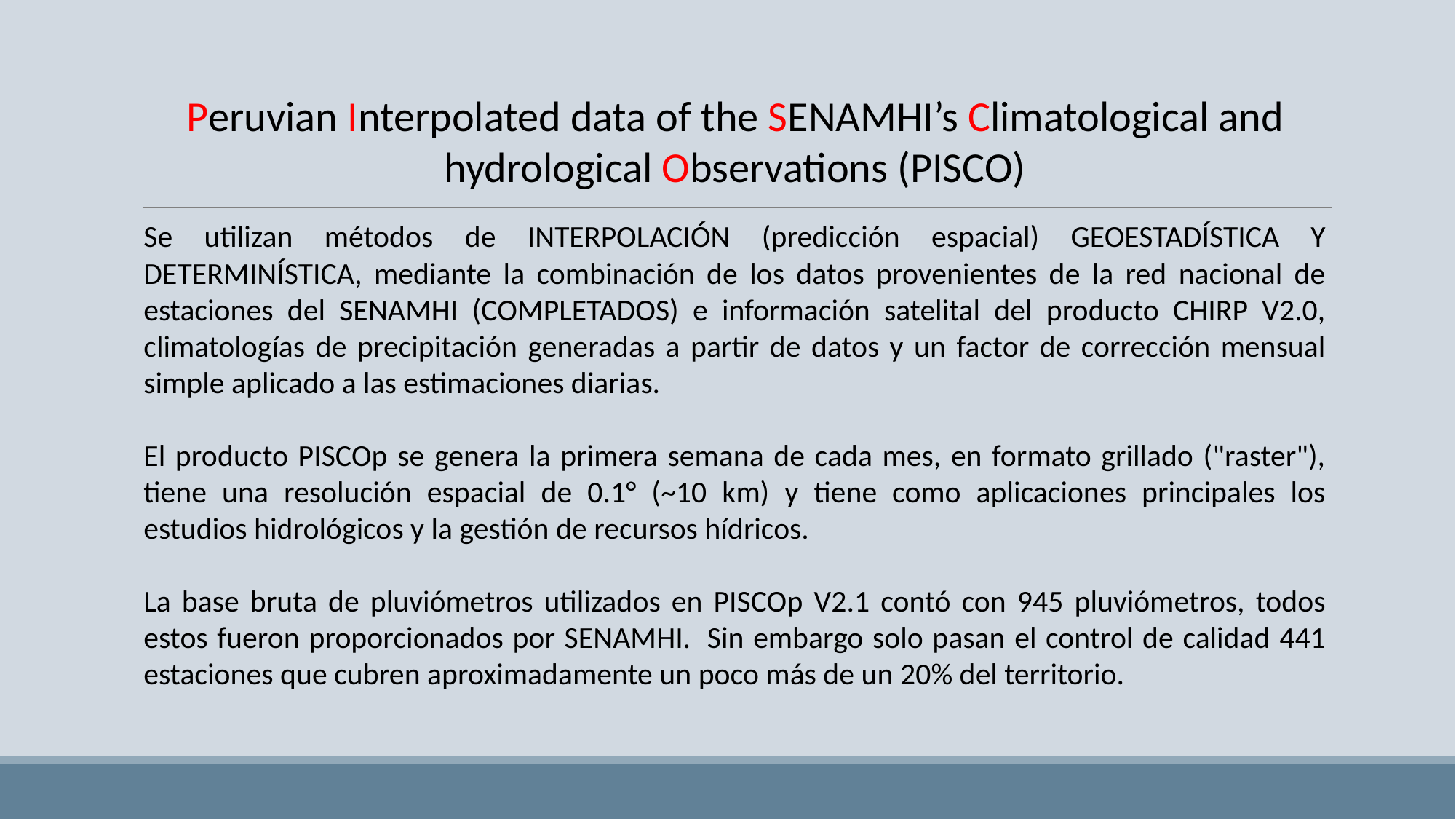

Peruvian Interpolated data of the SENAMHI’s Climatological and hydrological Observations (PISCO)

Se utilizan métodos de INTERPOLACIÓN (predicción espacial) GEOESTADÍSTICA Y DETERMINÍSTICA, mediante la combinación de los datos provenientes de la red nacional de estaciones del SENAMHI (COMPLETADOS) e información satelital del producto CHIRP V2.0, climatologías de precipitación generadas a partir de datos y un factor de corrección mensual simple aplicado a las estimaciones diarias.

El producto PISCOp se genera la primera semana de cada mes, en formato grillado ("raster"), tiene una resolución espacial de 0.1° (~10 km) y tiene como aplicaciones principales los estudios hidrológicos y la gestión de recursos hídricos.

La base bruta de pluviómetros utilizados en PISCOp V2.1 contó con 945 pluviómetros, todos estos fueron proporcionados por SENAMHI.  Sin embargo solo pasan el control de calidad 441 estaciones que cubren aproximadamente un poco más de un 20% del territorio.